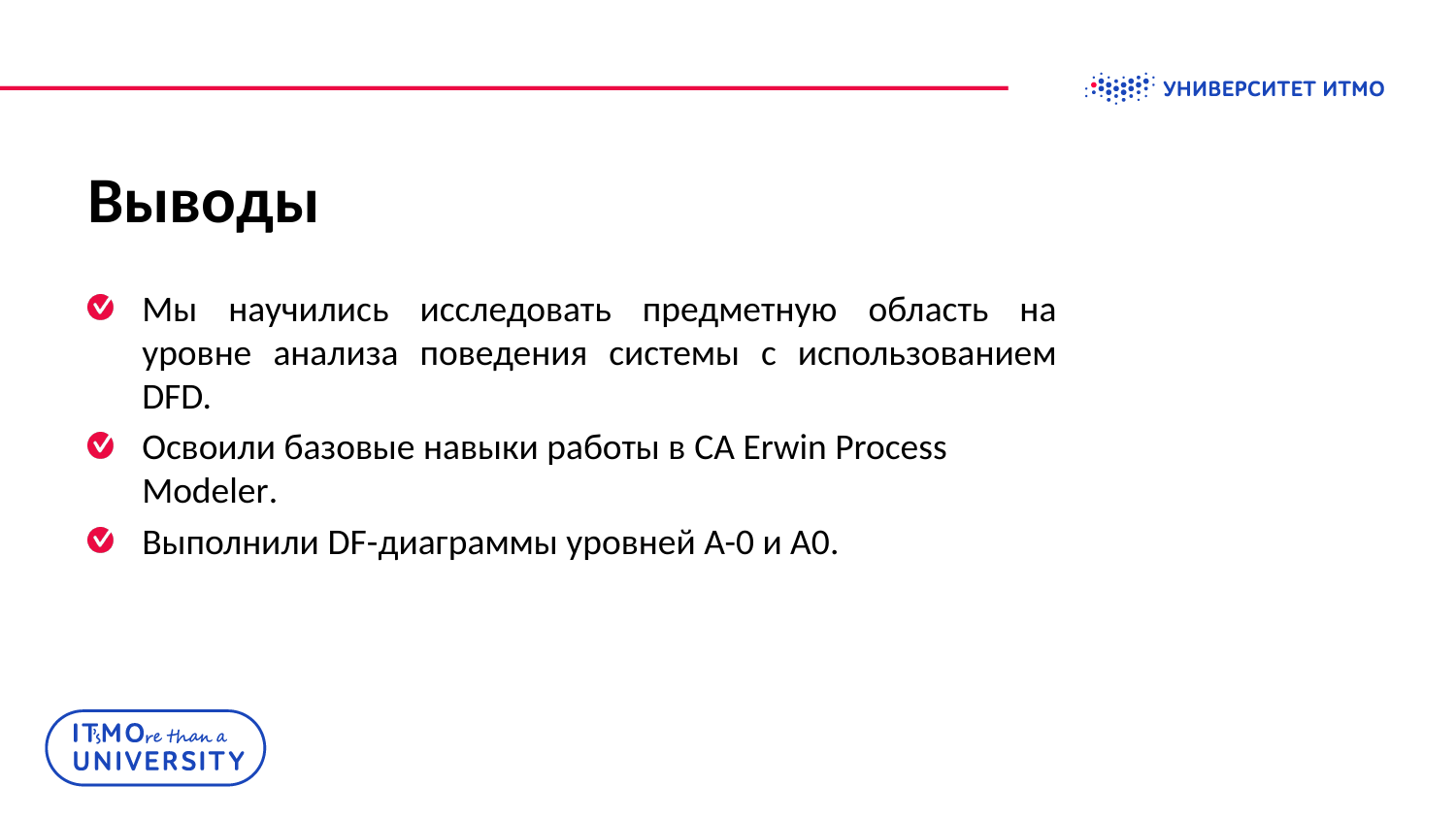

Колонтитул
# Выводы
Мы научились исследовать предметную область на уровне анализа поведения системы с использованием DFD.
Освоили базовые навыки работы в CA Erwin Process Modeler.
Выполнили DF-диаграммы уровней А-0 и А0.